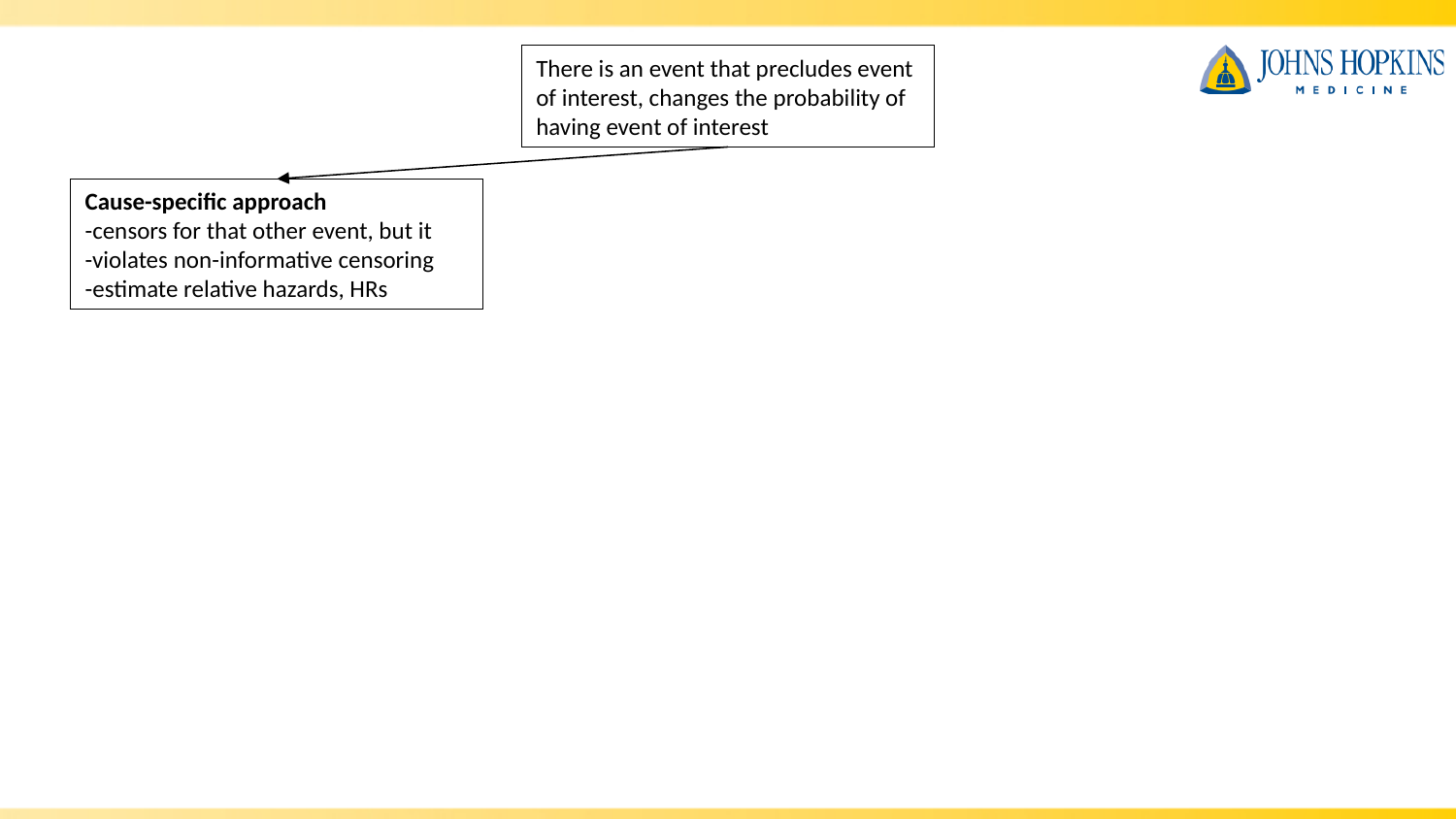

There is an event that precludes event of interest, changes the probability of having event of interest
Cause-specific approach
-censors for that other event, but it
-violates non-informative censoring
-estimate relative hazards, HRs